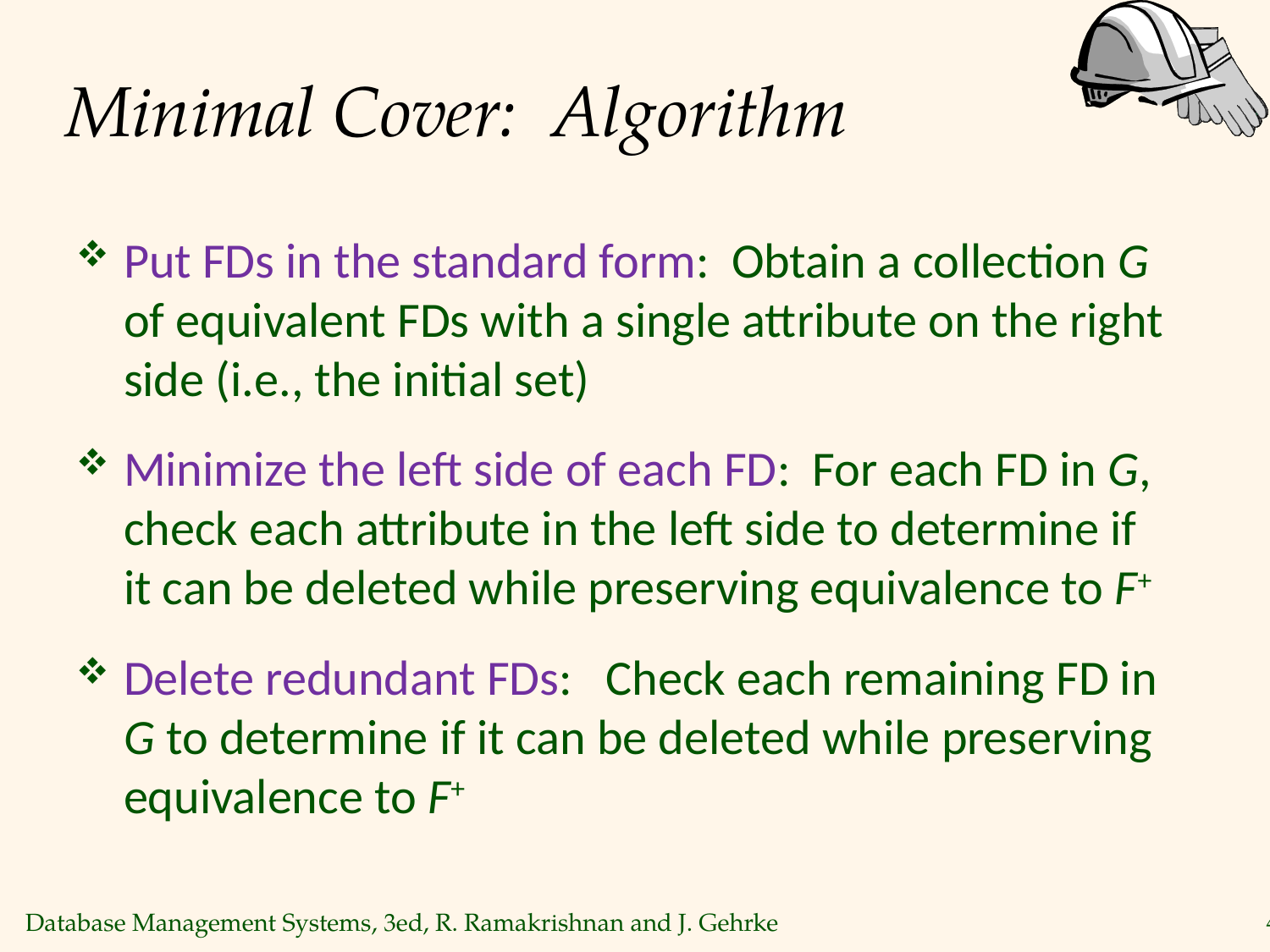

# Minimal Cover:  Algorithm
Put FDs in the standard form:  Obtain a collection G of equivalent FDs with a single attribute on the right side (i.e., the initial set)
Minimize the left side of each FD:  For each FD in G, check each attribute in the left side to determine if it can be deleted while preserving equivalence to F+
Delete redundant FDs:   Check each remaining FD in G to determine if it can be deleted while preserving equivalence to F+